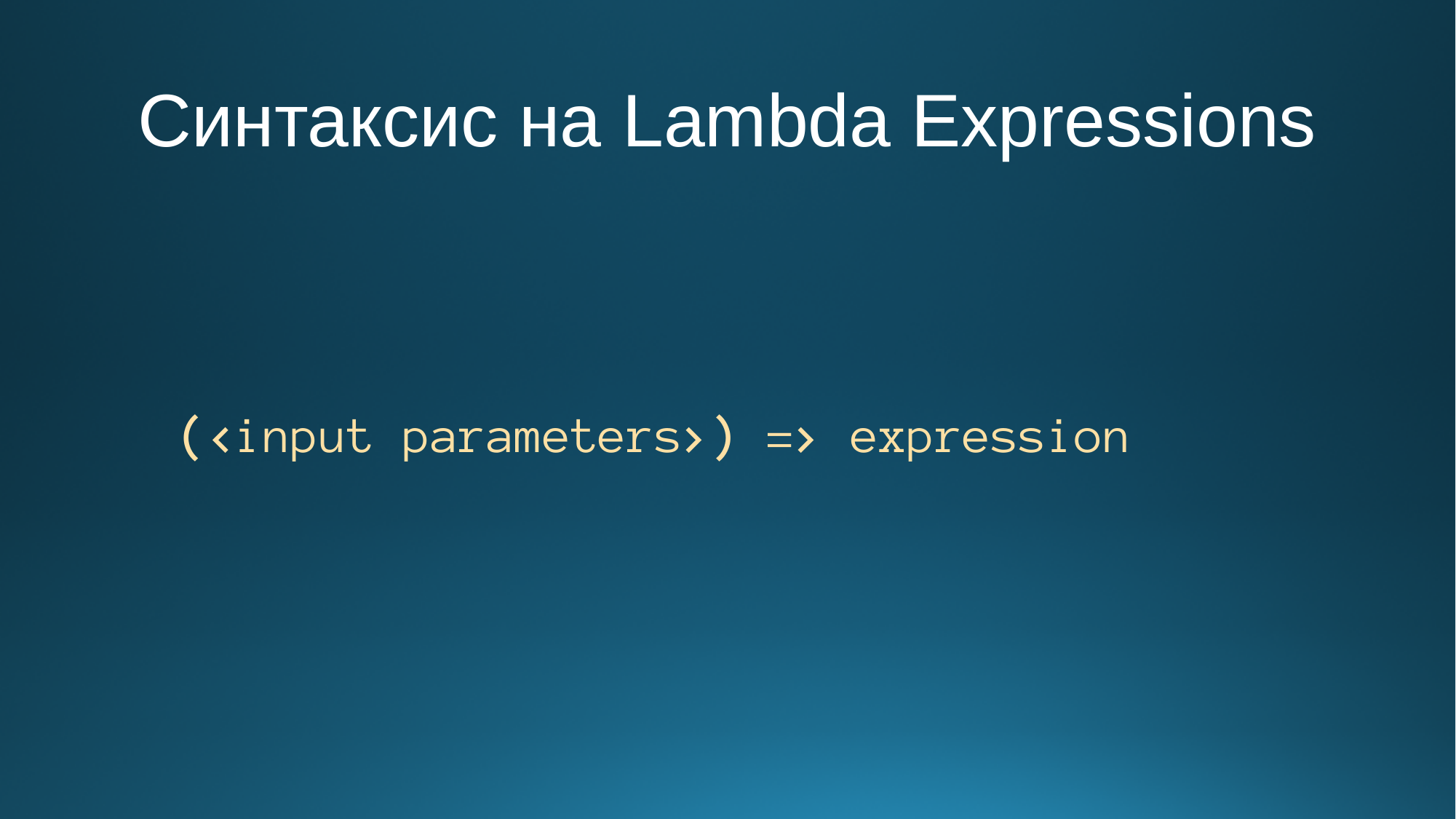

# Синтаксис на Lambda Expressions
(<input parameters>) => expression